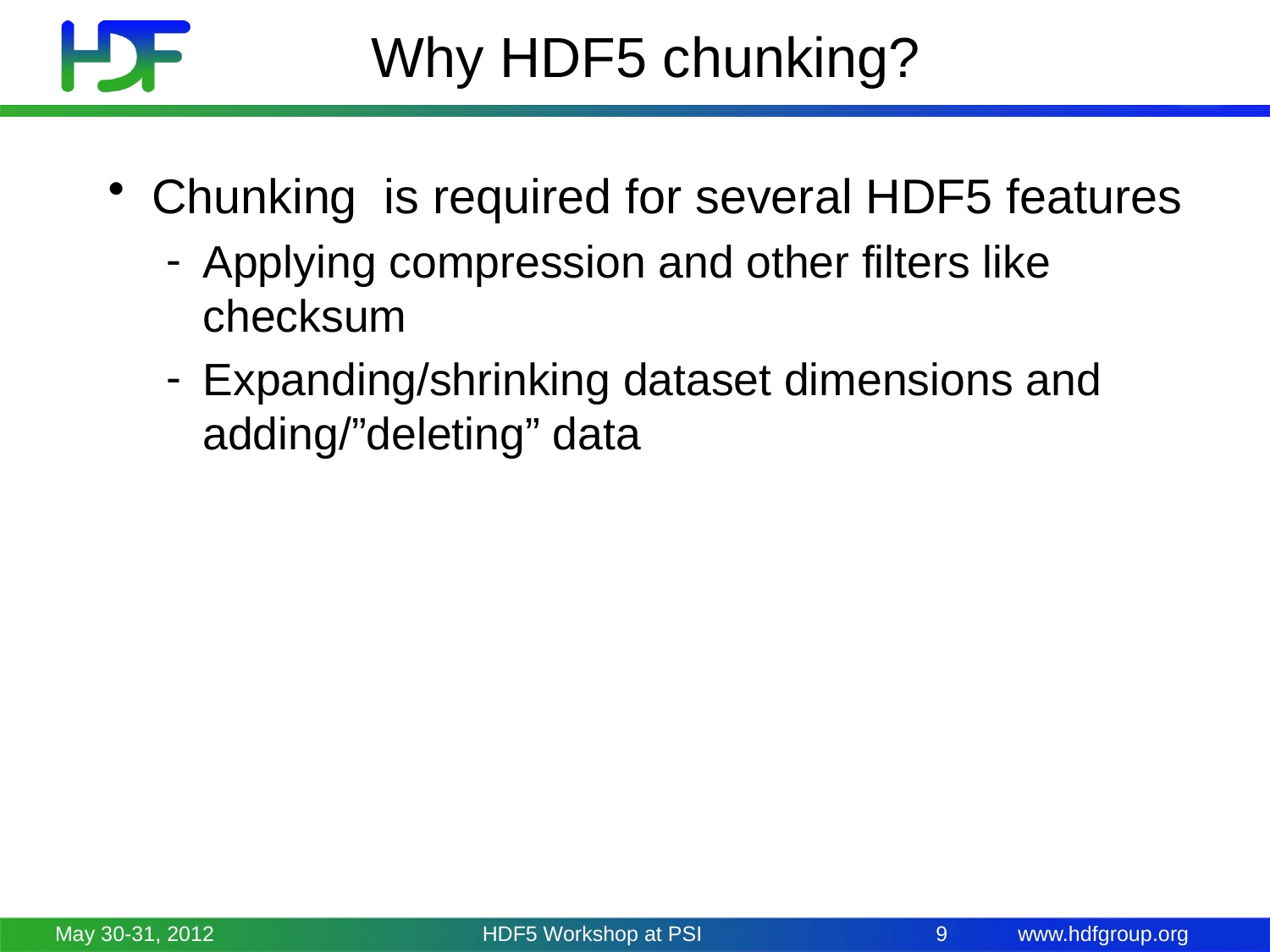

# Why HDF5 chunking?
Chunking  is required for several HDF5 features
Applying compression and other filters like checksum
Expanding/shrinking dataset dimensions and adding/”deleting” data

May 30-31, 2012
HDF5 Workshop at PSI
9